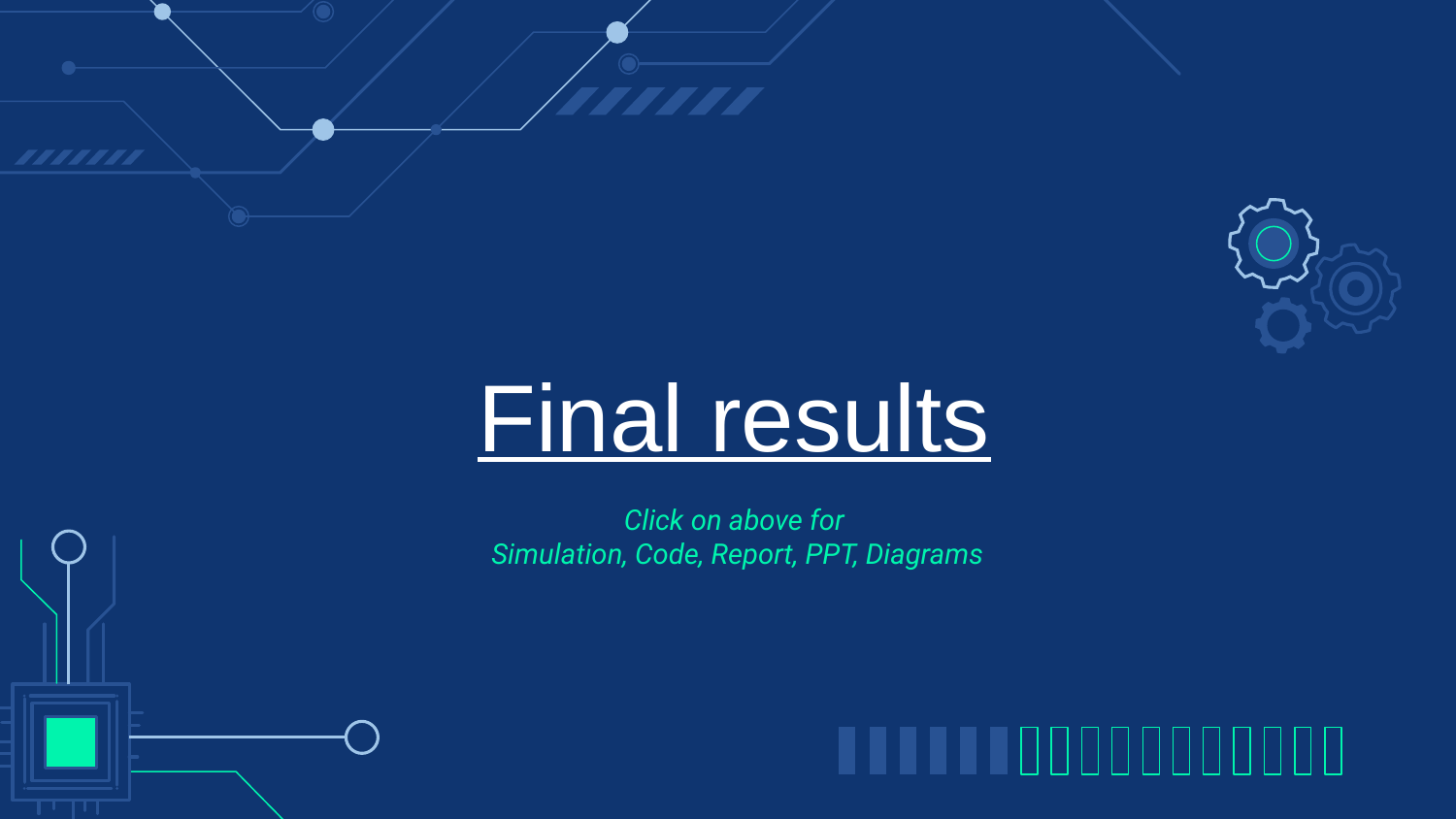

# Final results
Click on above for
Simulation, Code, Report, PPT, Diagrams